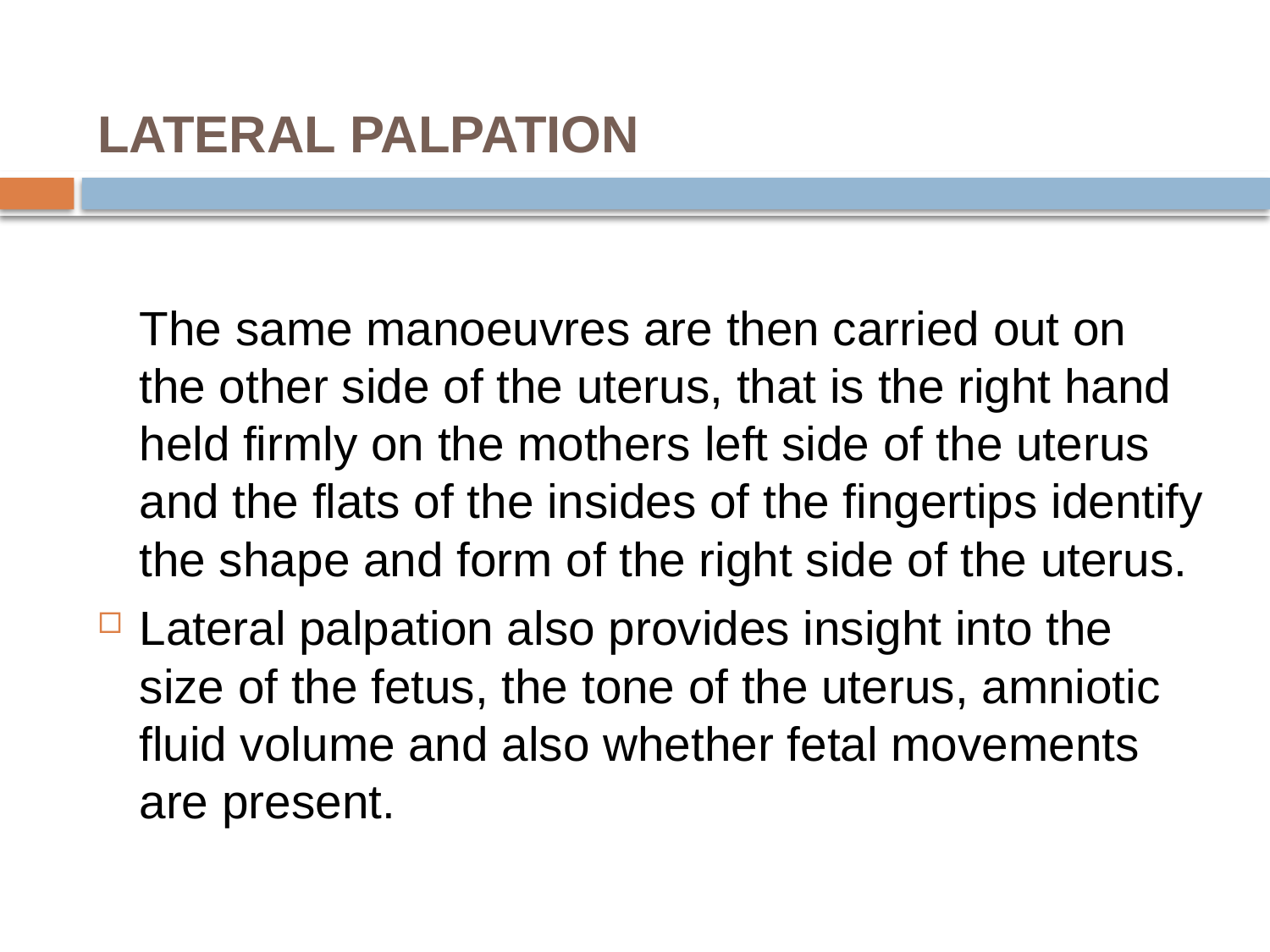

# LATERAL PALPATION

	The same manoeuvres are then carried out on the other side of the uterus, that is the right hand held firmly on the mothers left side of the uterus and the flats of the insides of the fingertips identify the shape and form of the right side of the uterus.
Lateral palpation also provides insight into the size of the fetus, the tone of the uterus, amniotic fluid volume and also whether fetal movements are present.